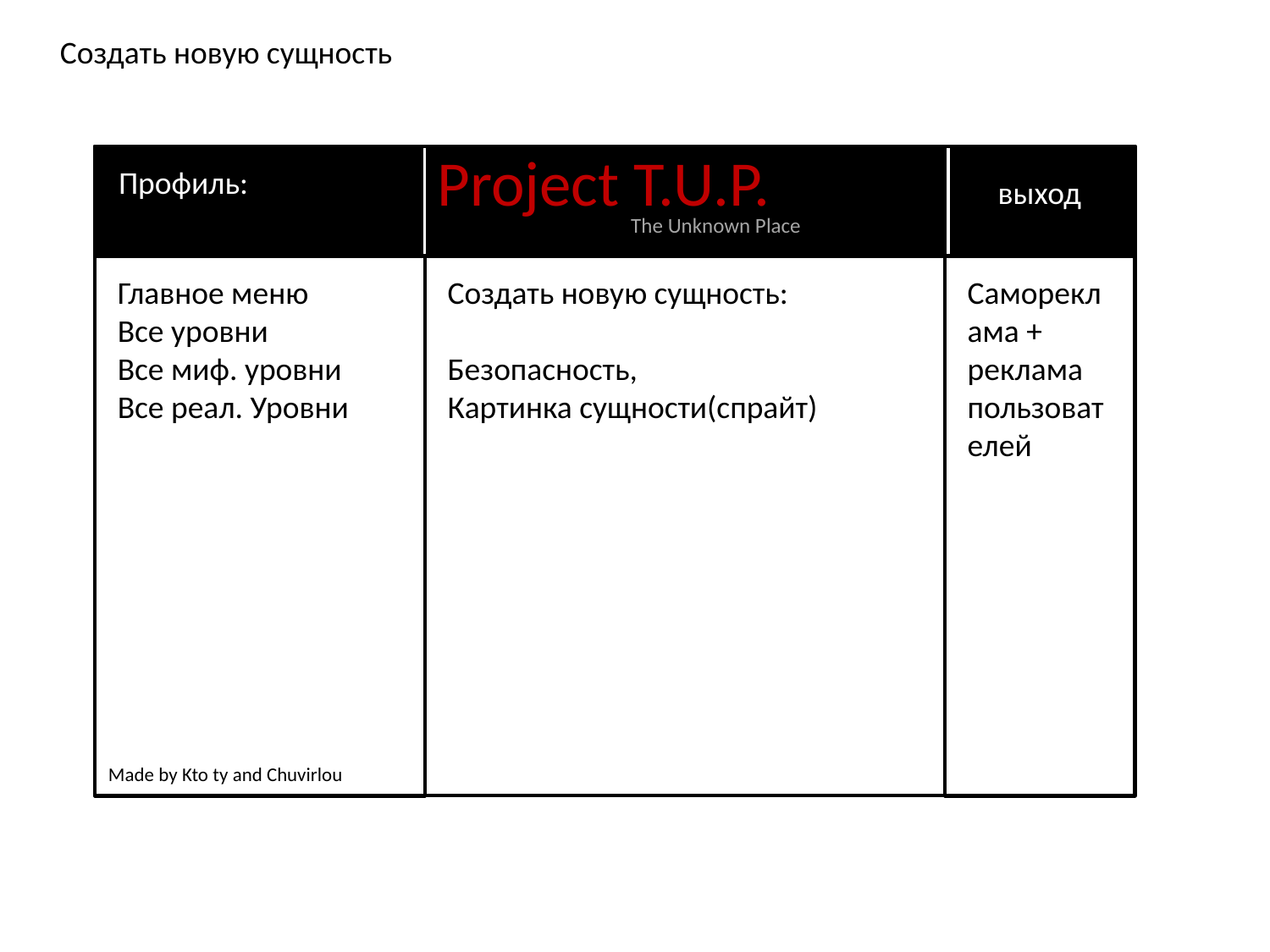

Создать новую сущность
Project T.U.P.

Профиль:
выход
The Unknown Place

Главное меню
Все уровни
Все миф. уровни
Все реал. Уровни
Создать новую сущность:

Безопасность,
Картинка сущности(спрайт)

Самореклама + реклама пользователей
Made by Kto ty and Chuvirlou